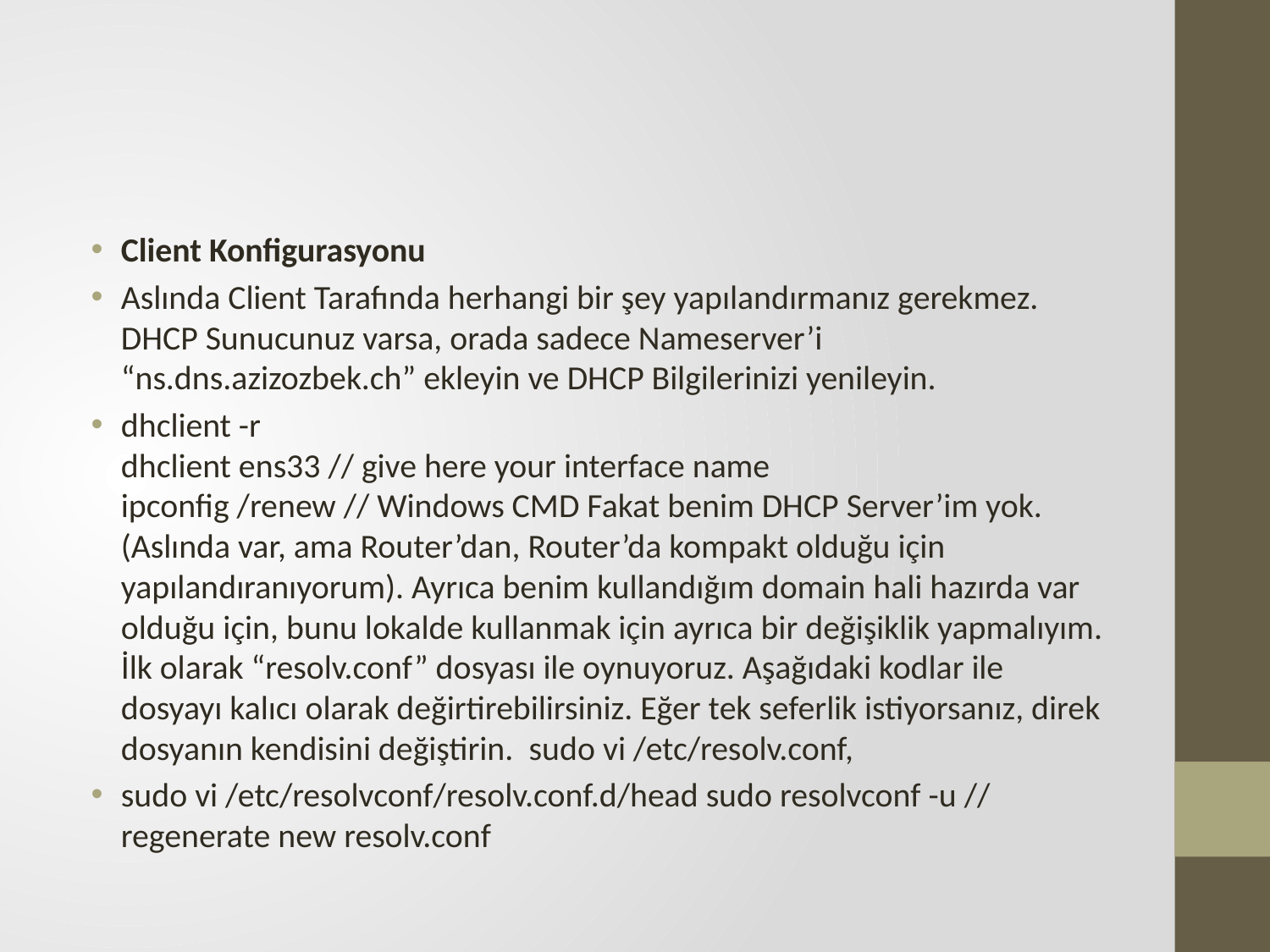

#
Client Konfigurasyonu
Aslında Client Tarafında herhangi bir şey yapılandırmanız gerekmez. DHCP Sunucunuz varsa, orada sadece Nameserver’i “ns.dns.azizozbek.ch” ekleyin ve DHCP Bilgilerinizi yenileyin.
dhclient -r
dhclient ens33 // give here your interface name
ipconfig /renew // Windows CMD Fakat benim DHCP Server’im yok.(Aslında var, ama Router’dan, Router’da kompakt olduğu için yapılandıranıyorum). Ayrıca benim kullandığım domain hali hazırda var olduğu için, bunu lokalde kullanmak için ayrıca bir değişiklik yapmalıyım. İlk olarak “resolv.conf” dosyası ile oynuyoruz. Aşağıdaki kodlar ile dosyayı kalıcı olarak değirtirebilirsiniz. Eğer tek seferlik istiyorsanız, direk dosyanın kendisini değiştirin.  sudo vi /etc/resolv.conf,
sudo vi /etc/resolvconf/resolv.conf.d/head sudo resolvconf -u // regenerate new resolv.conf